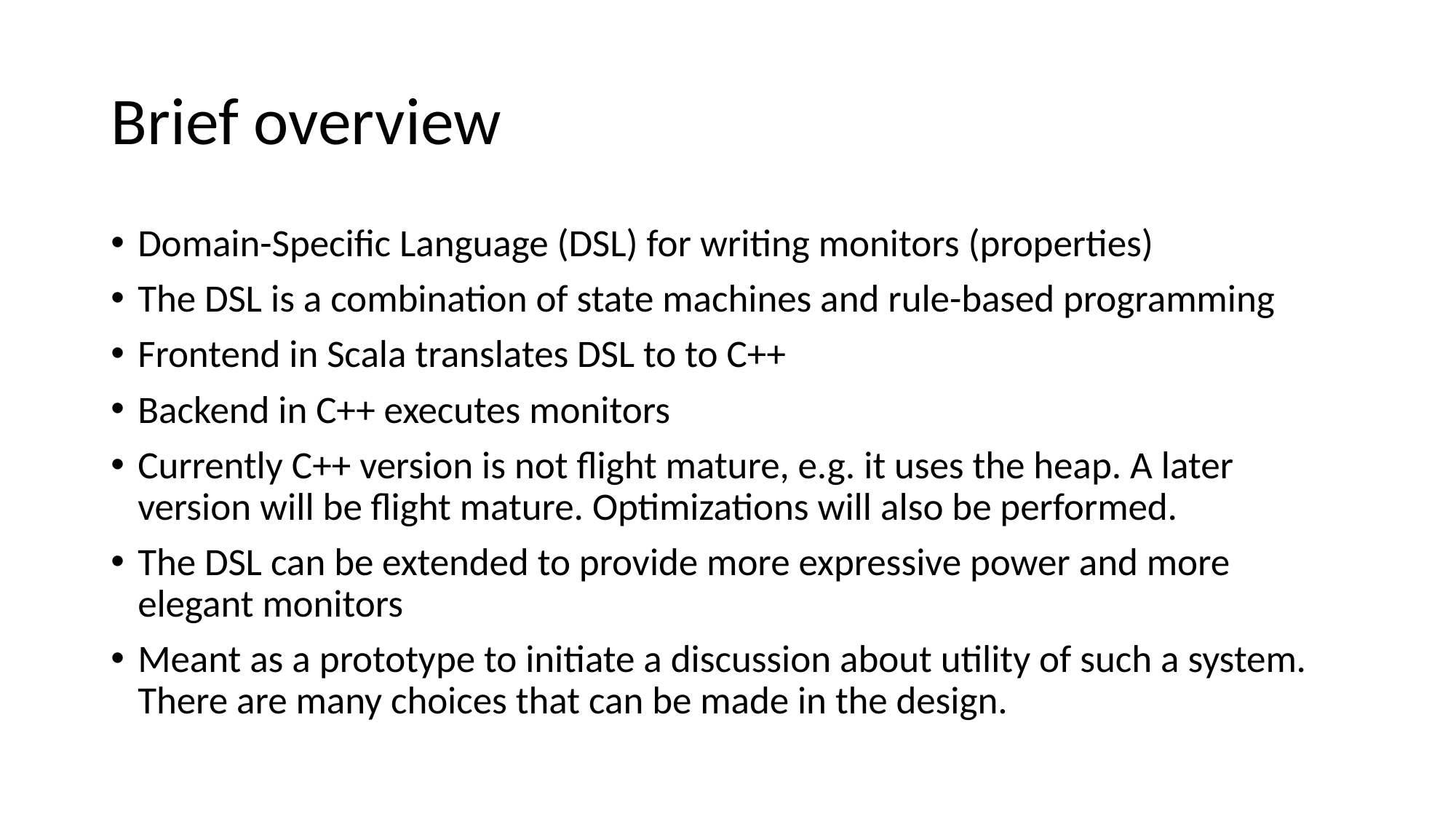

# Brief overview
Domain-Specific Language (DSL) for writing monitors (properties)
The DSL is a combination of state machines and rule-based programming
Frontend in Scala translates DSL to to C++
Backend in C++ executes monitors
Currently C++ version is not flight mature, e.g. it uses the heap. A later version will be flight mature. Optimizations will also be performed.
The DSL can be extended to provide more expressive power and more elegant monitors
Meant as a prototype to initiate a discussion about utility of such a system. There are many choices that can be made in the design.